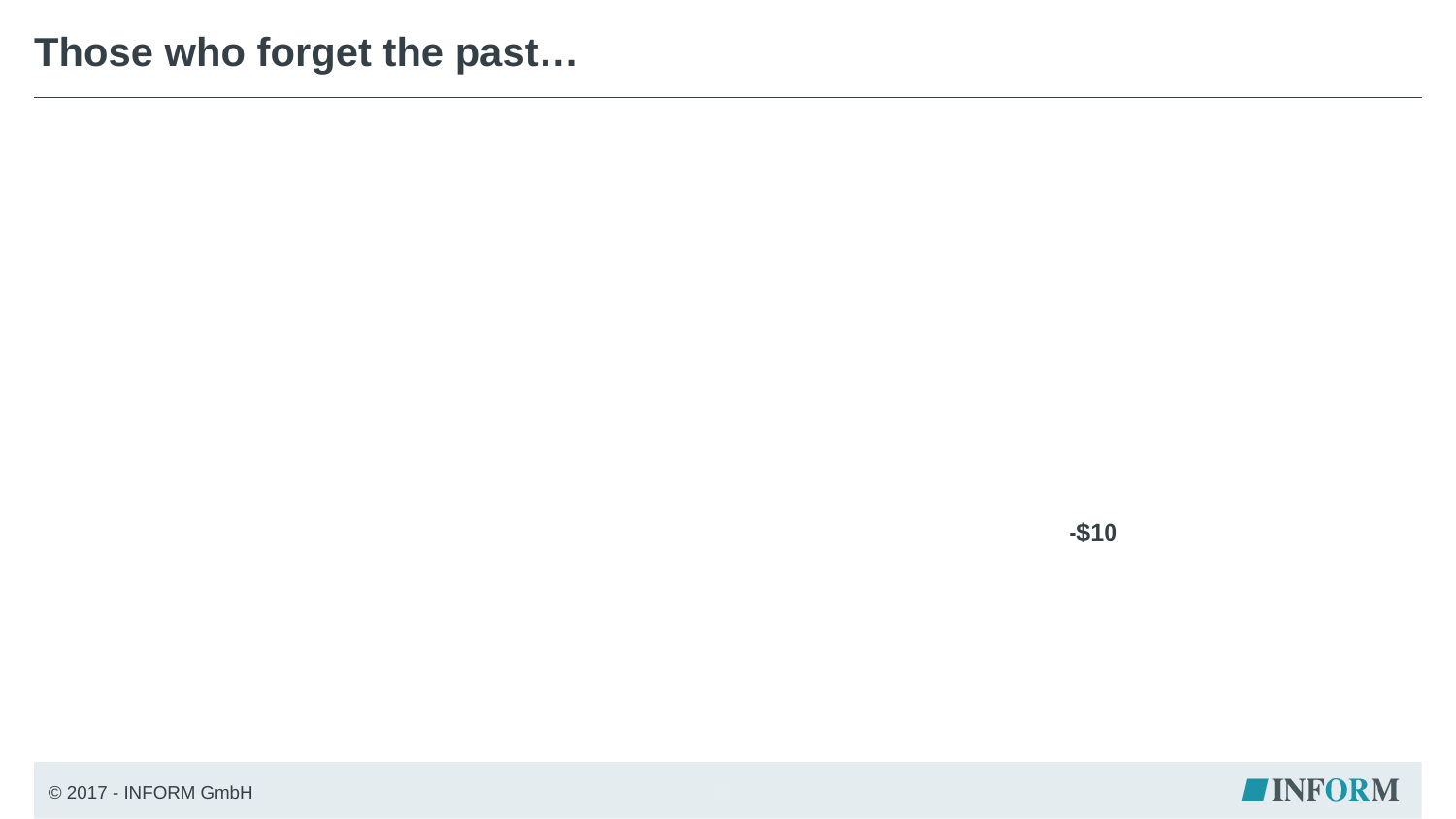

# Those who forget the past…
|  |  |  |
| --- | --- | --- |
|  |  |  |
|  |  |  |
|  |  |  |
|  |  |  |
|  |  | -$10 |